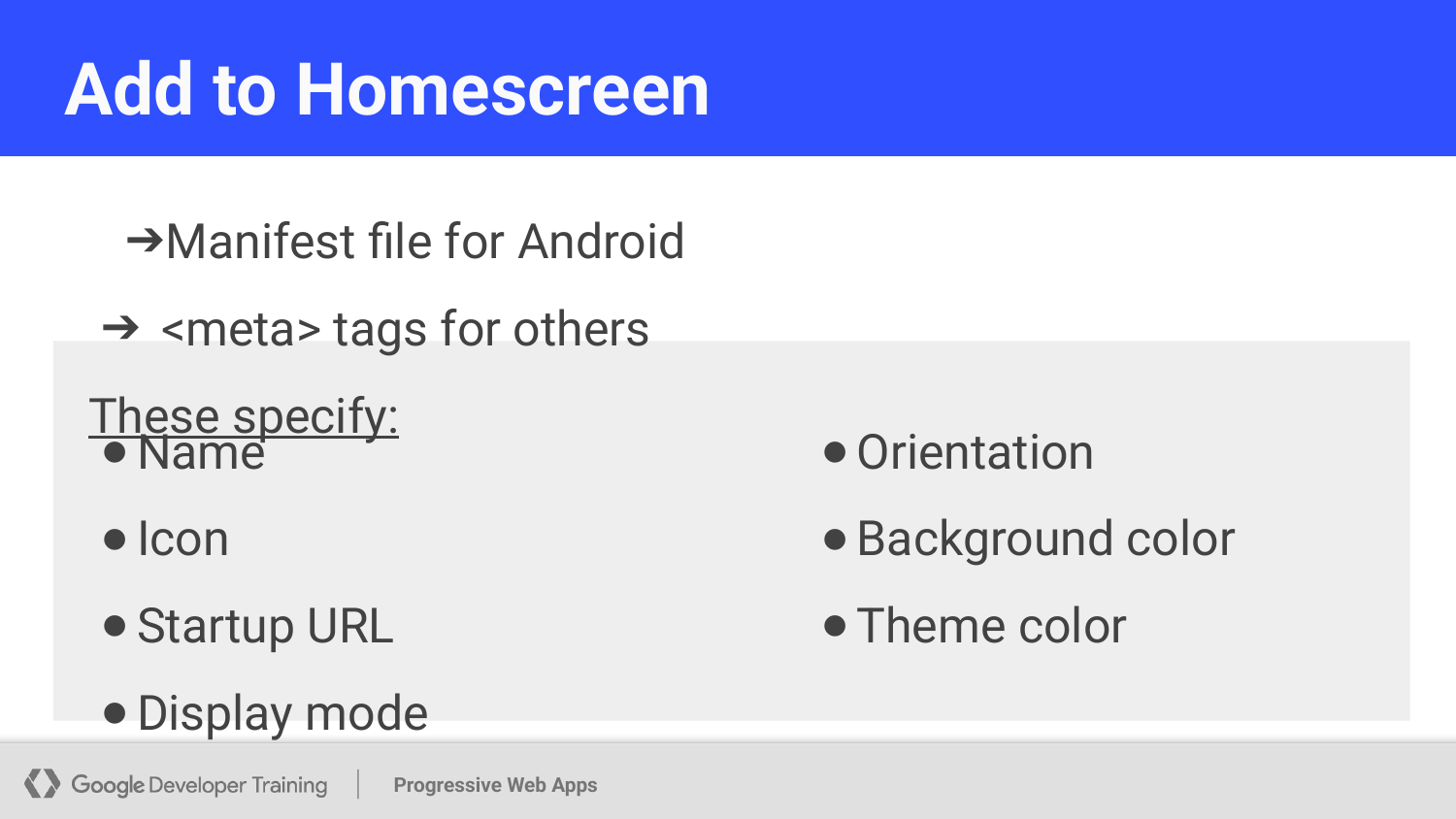

# Add to Homescreen
Manifest file for Android
<meta> tags for others
These specify:

Name
Icon
Startup URL
Display mode
Orientation
Background color
Theme color